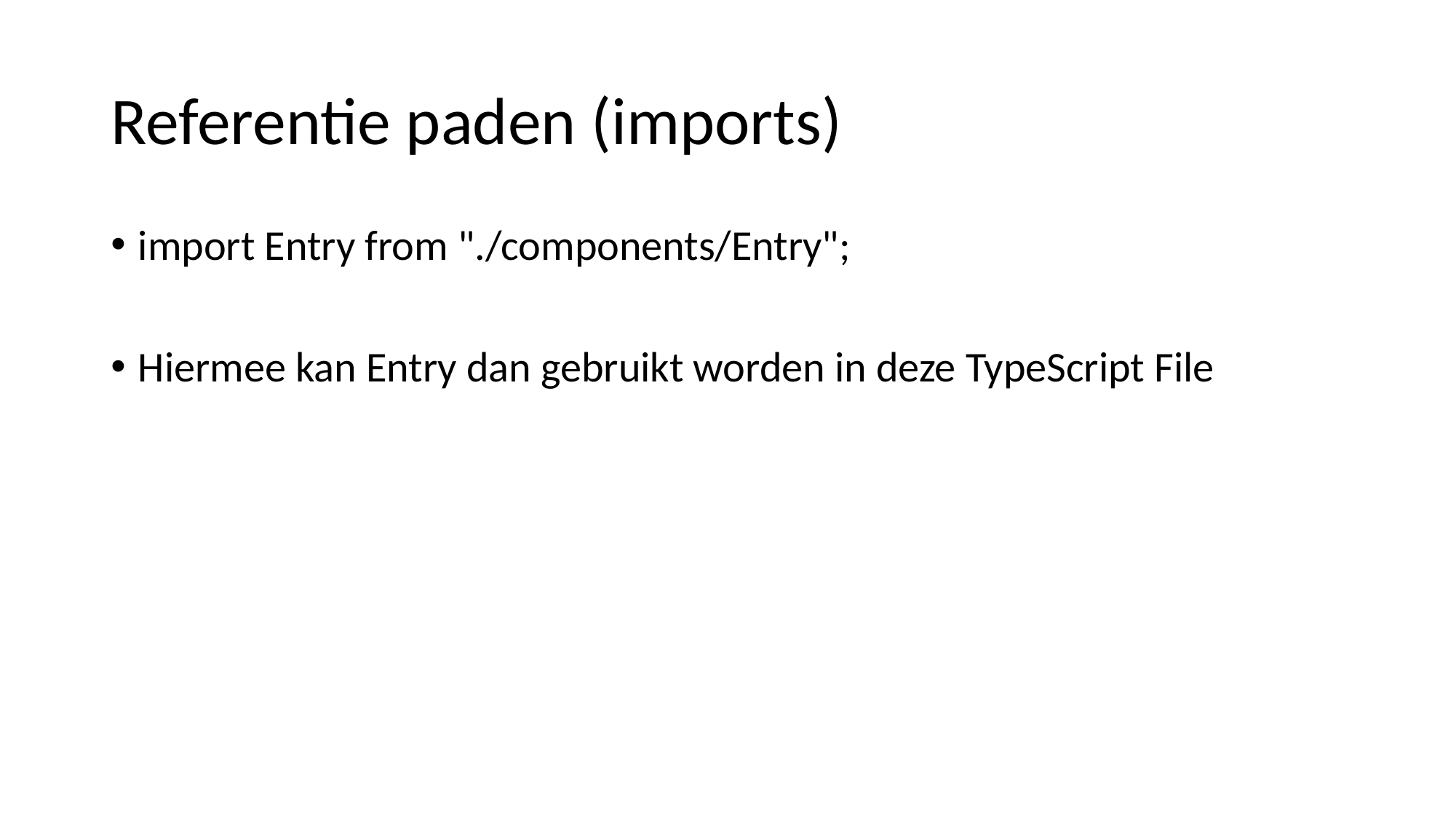

# Referentie paden (imports)
import Entry from "./components/Entry";

Hiermee kan Entry dan gebruikt worden in deze TypeScript File